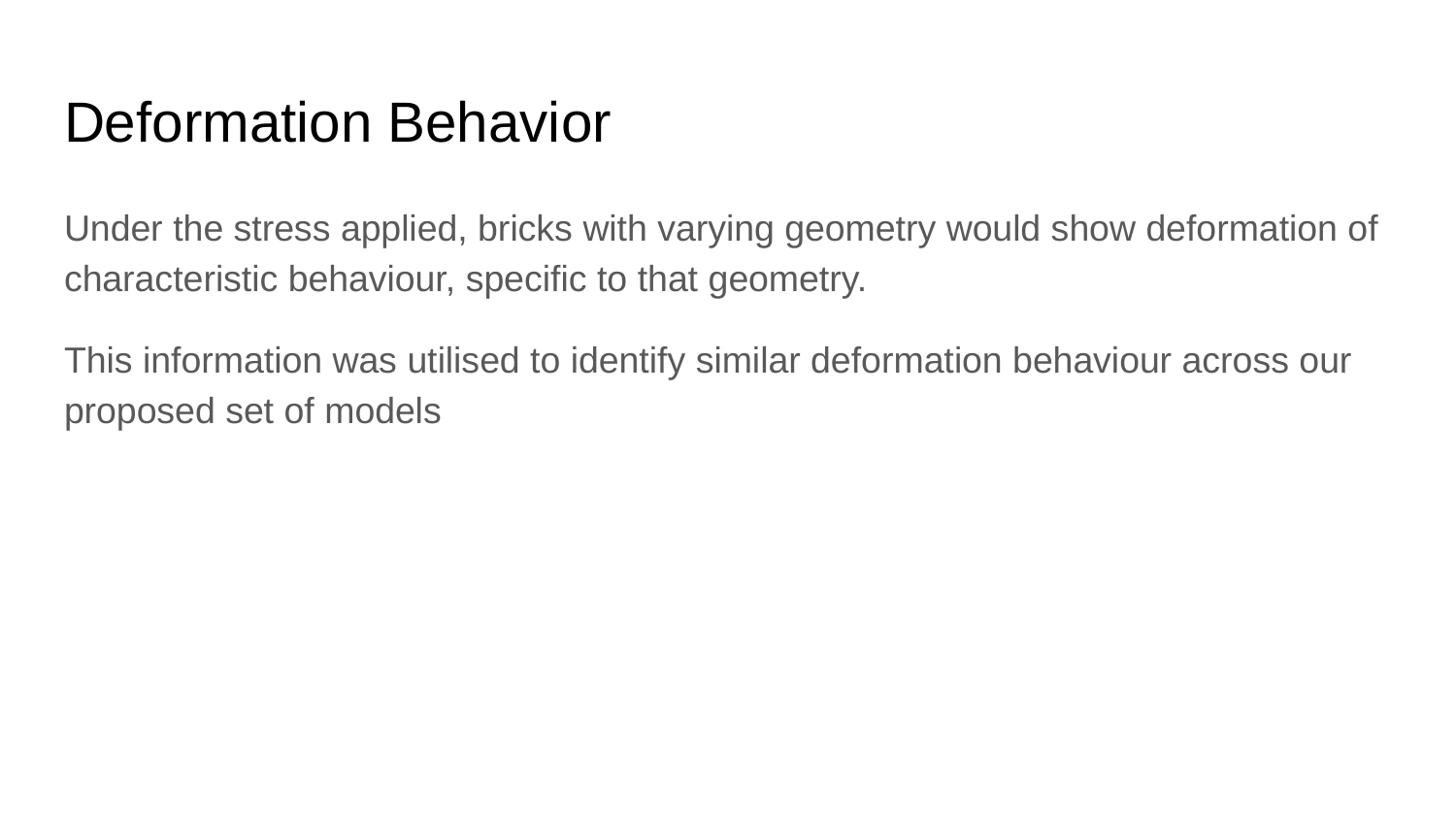

# Deformation Behavior
Under the stress applied, bricks with varying geometry would show deformation of characteristic behaviour, specific to that geometry.
This information was utilised to identify similar deformation behaviour across our proposed set of models